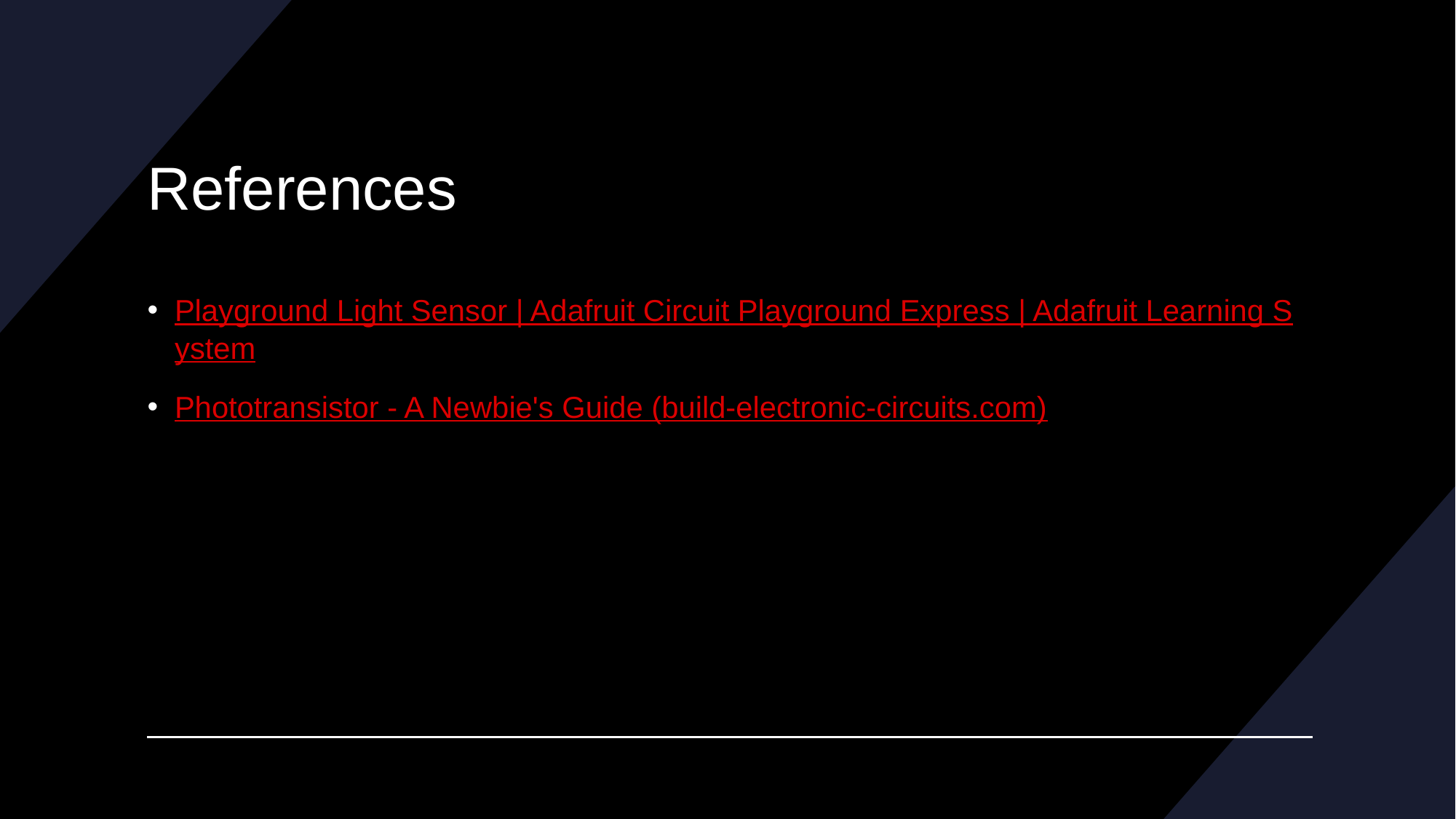

# References
Playground Light Sensor | Adafruit Circuit Playground Express | Adafruit Learning System
Phototransistor - A Newbie's Guide (build-electronic-circuits.com)